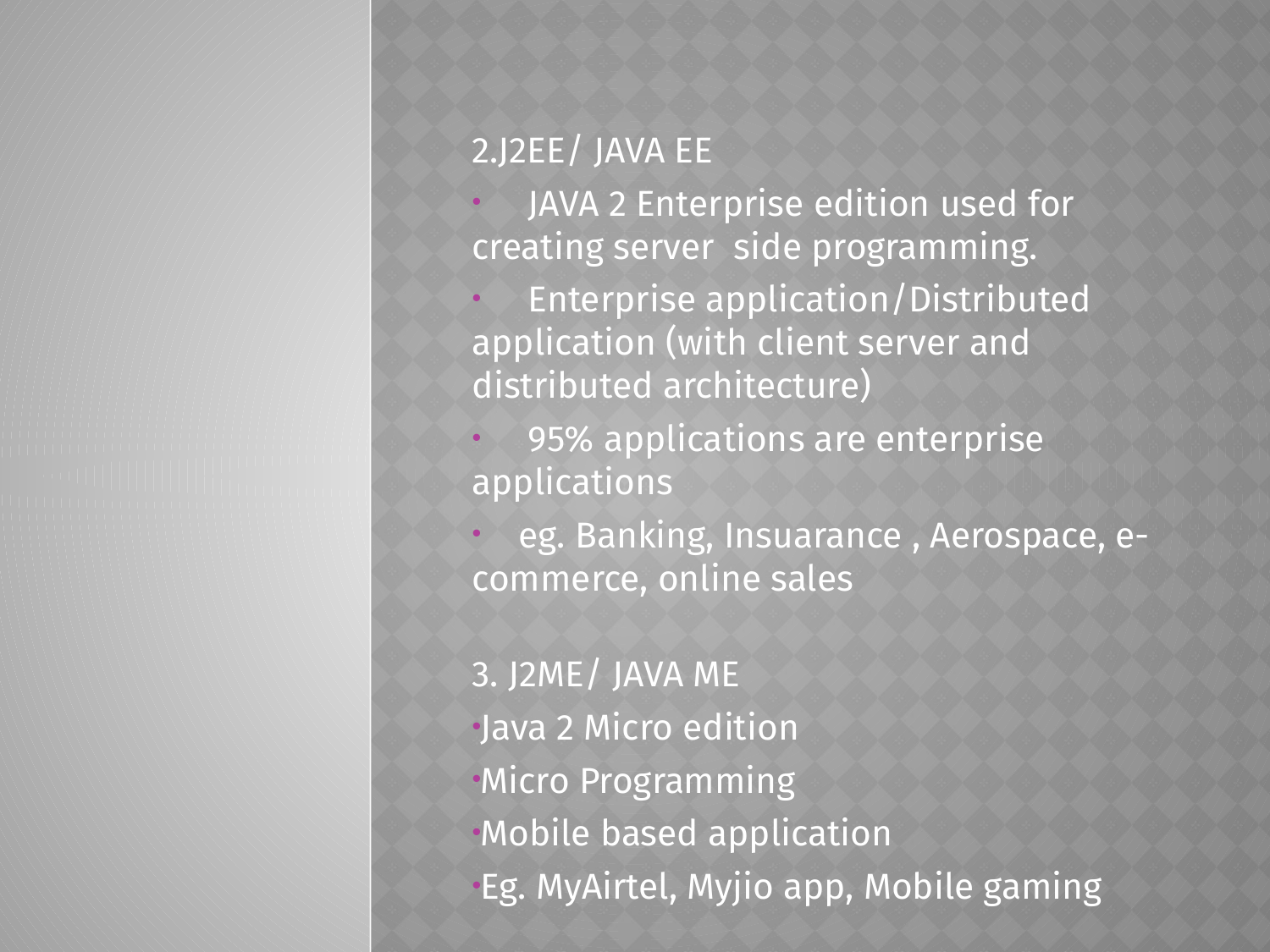

#
2.J2EE/ JAVA EE
     JAVA 2 Enterprise edition used for creating server  side programming.
     Enterprise application/Distributed application (with client server and distributed architecture)
     95% applications are enterprise applications
    eg. Banking, Insuarance , Aerospace, e-commerce, online sales
3. J2ME/ JAVA ME
Java 2 Micro edition
Micro Programming
Mobile based application
Eg. MyAirtel, Myjio app, Mobile gaming